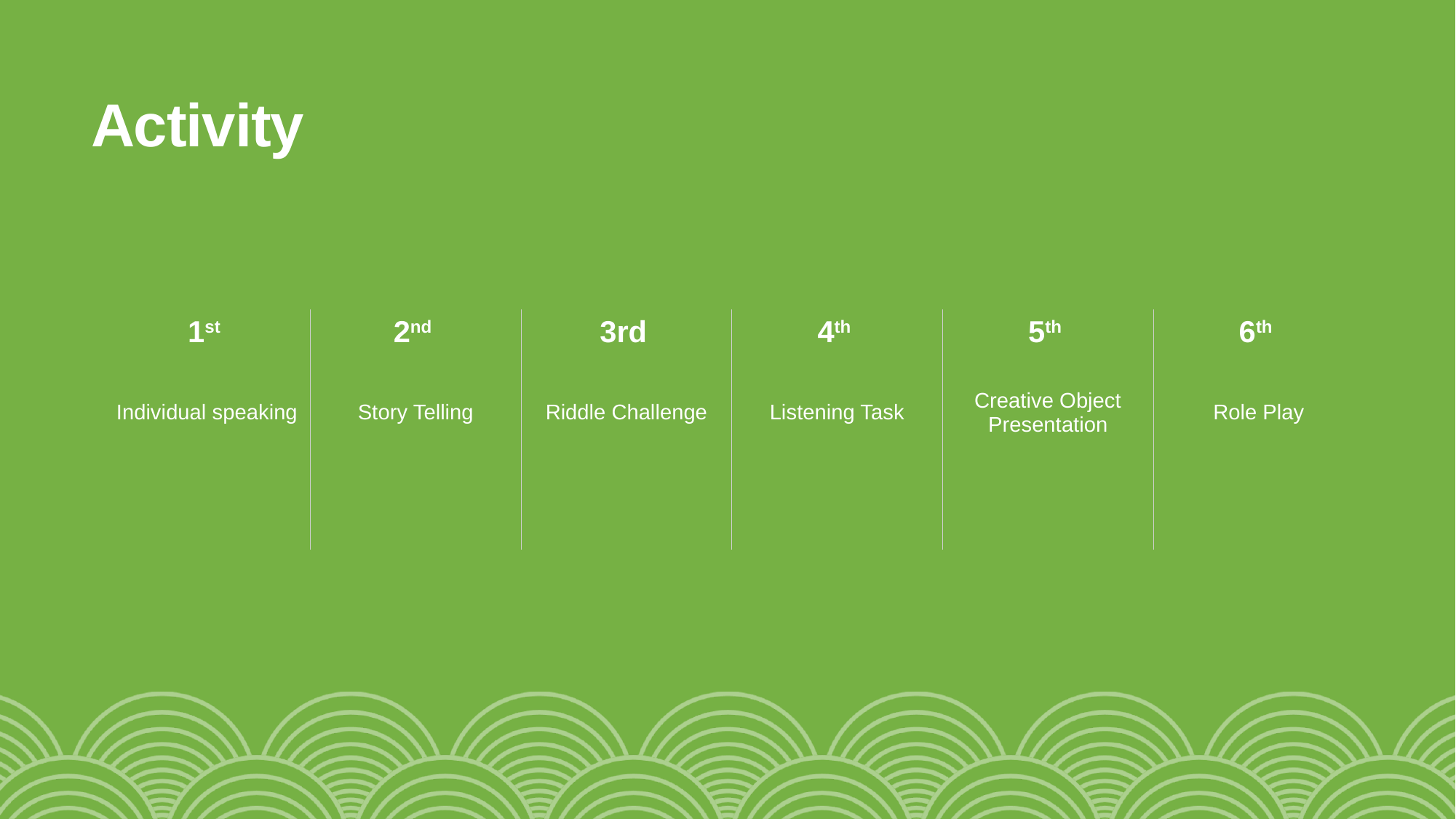

# Activity
| 1st | 2nd | 3rd | 4th | 5th | 6th |
| --- | --- | --- | --- | --- | --- |
| Individual speaking | Story Telling | Riddle Challenge | Listening Task | Creative Object Presentation | Role Play |
|  |  |  |  |  |  |